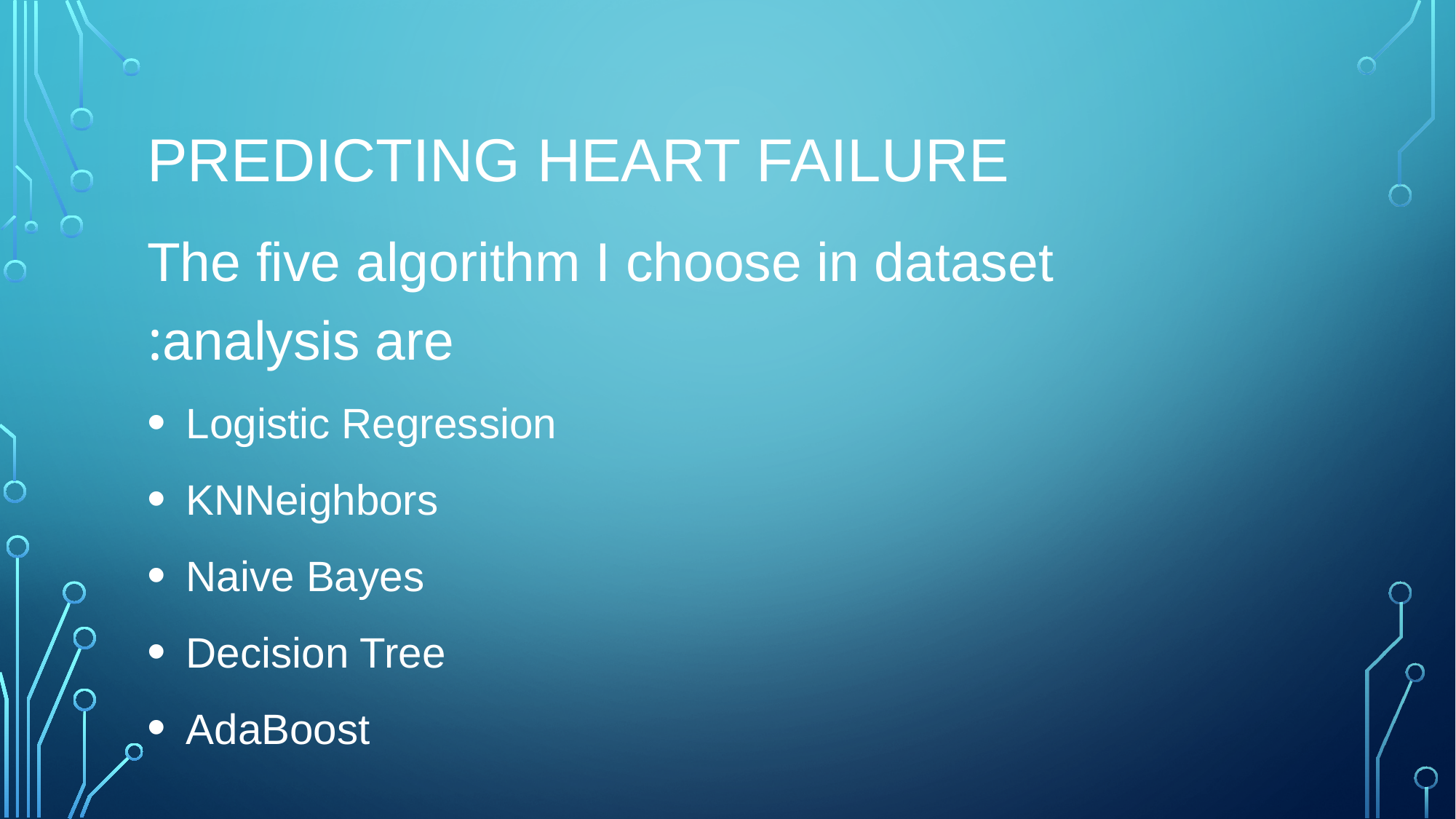

# Predicting heart failure
The five algorithm I choose in dataset analysis are:
 Logistic Regression
 KNNeighbors
 Naive Bayes
 Decision Tree
 AdaBoost